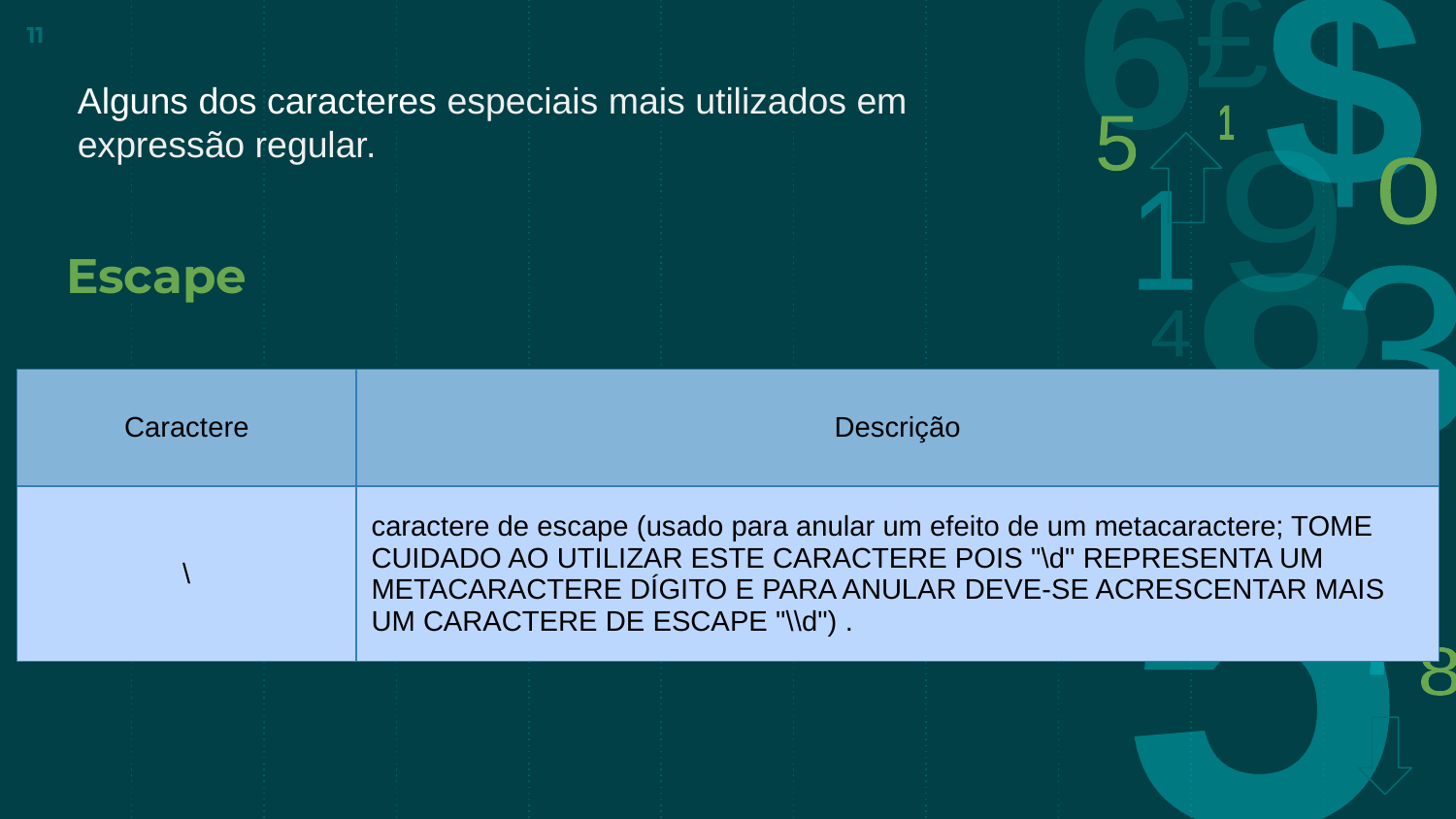

11
Alguns dos caracteres especiais mais utilizados em expressão regular.
# Escape
| Caractere | Descrição |
| --- | --- |
| \ | caractere de escape (usado para anular um efeito de um metacaractere; TOME CUIDADO AO UTILIZAR ESTE CARACTERE POIS "\d" REPRESENTA UM METACARACTERE DÍGITO E PARA ANULAR DEVE-SE ACRESCENTAR MAIS UM CARACTERE DE ESCAPE "\\d") . |